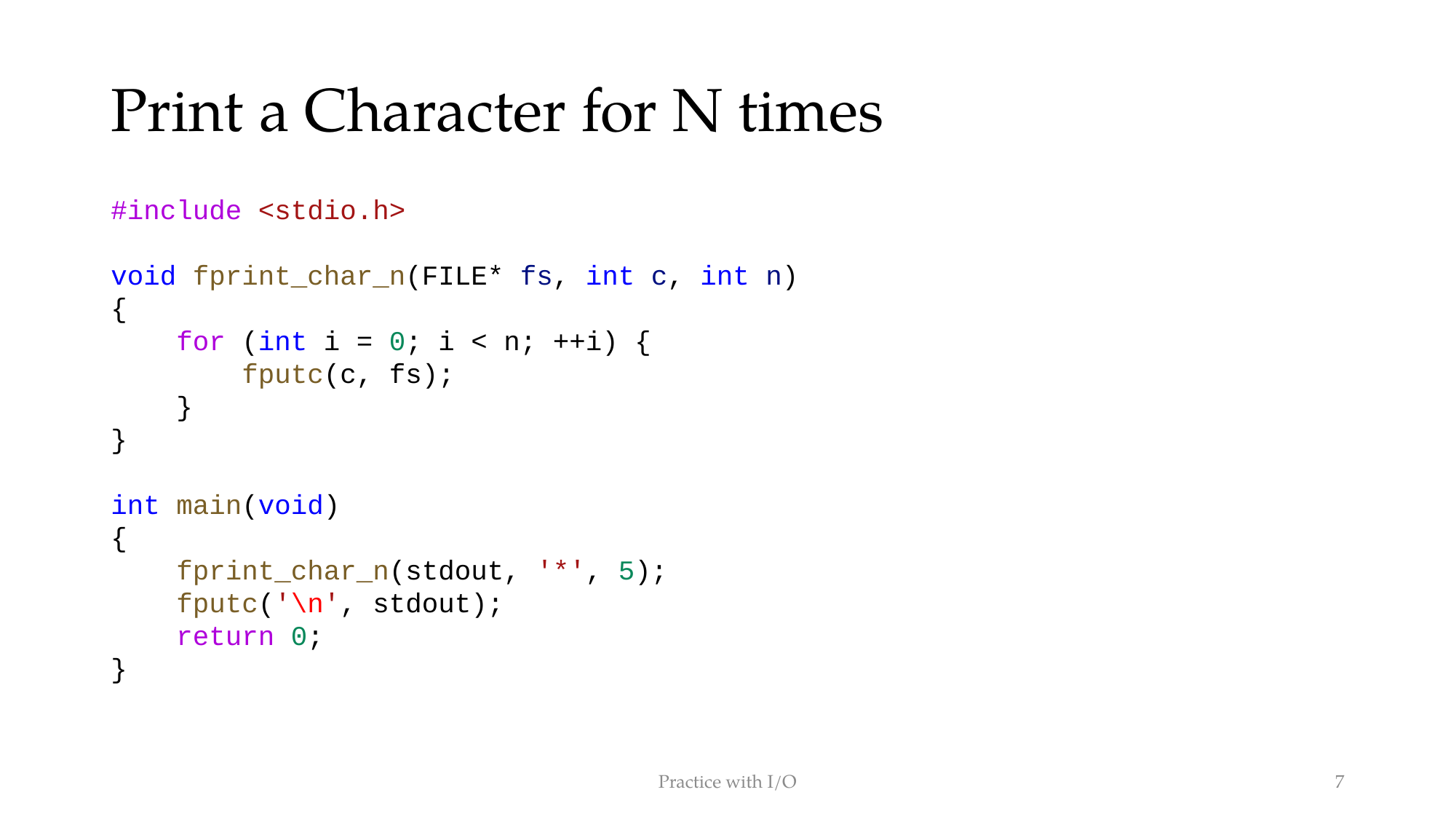

Print a Character for N times
#include <stdio.h>
void fprint_char_n(FILE* fs, int c, int n)
{
    for (int i = 0; i < n; ++i) {
        fputc(c, fs);
    }
}
int main(void)
{
    fprint_char_n(stdout, '*', 5);
    fputc('\n', stdout);
    return 0;
}
Practice with I/O
7